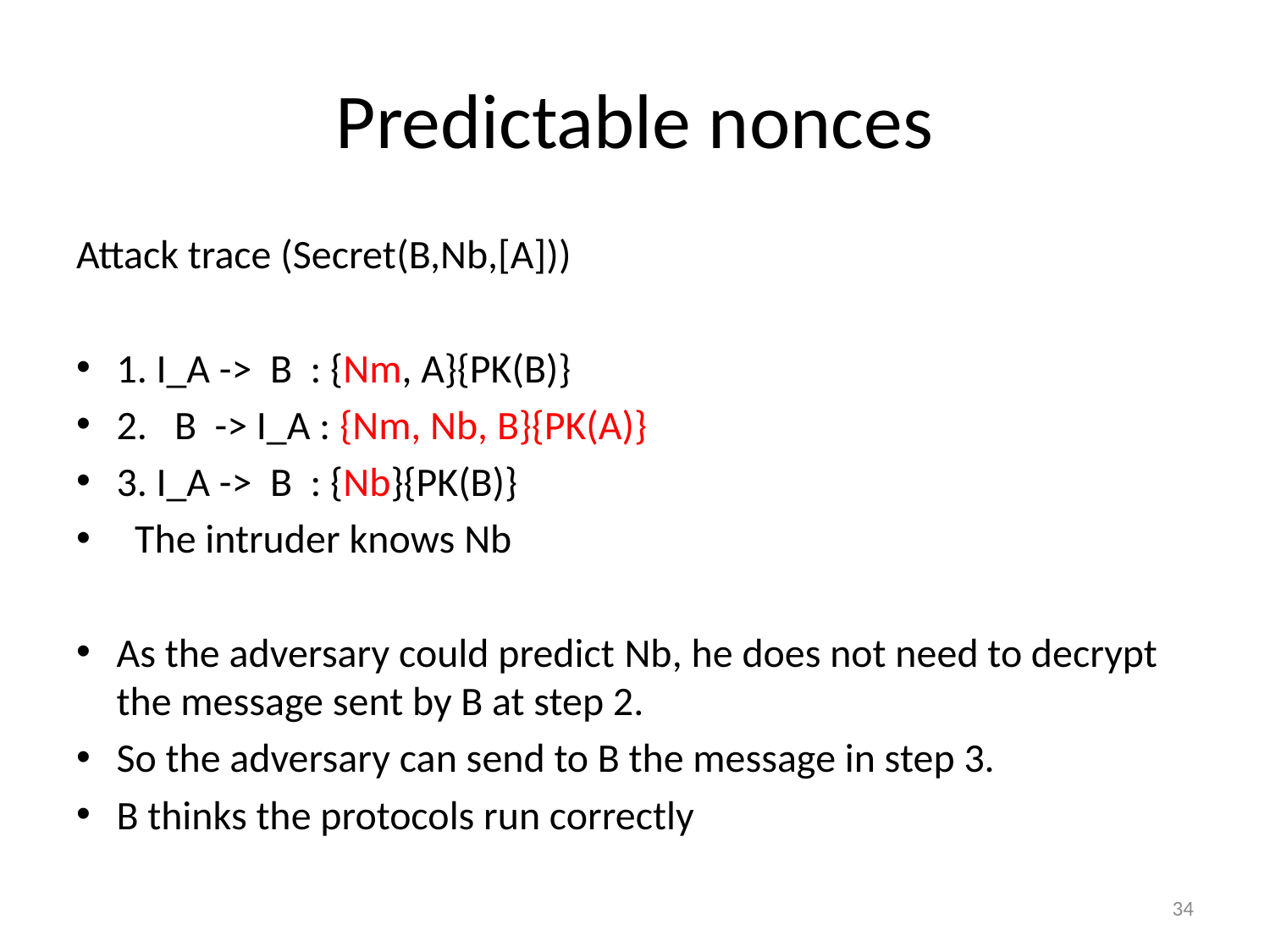

# Predictable nonces
Attack trace (Secret(B,Nb,[A]))

1. I_A ->  B  : {Nm, A}{PK(B)}
2.   B  -> I_A : {Nm, Nb, B}{PK(A)}
3. I_A ->  B  : {Nb}{PK(B)}
  The intruder knows Nb

As the adversary could predict Nb, he does not need to decrypt the message sent by B at step 2.
So the adversary can send to B the message in step 3.
B thinks the protocols run correctly
34